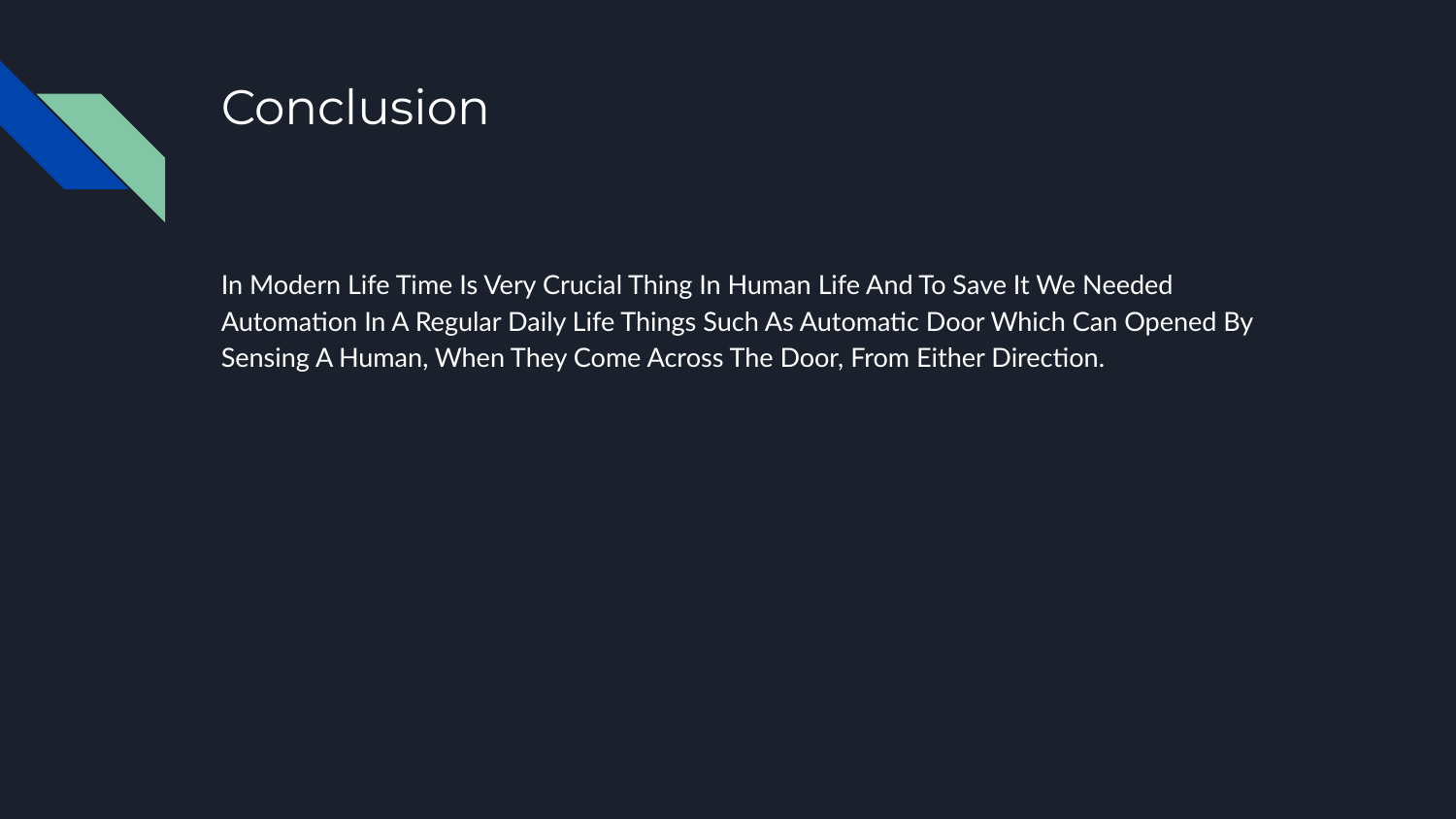

# Conclusion
In Modern Life Time Is Very Crucial Thing In Human Life And To Save It We Needed Automation In A Regular Daily Life Things Such As Automatic Door Which Can Opened By Sensing A Human, When They Come Across The Door, From Either Direction.